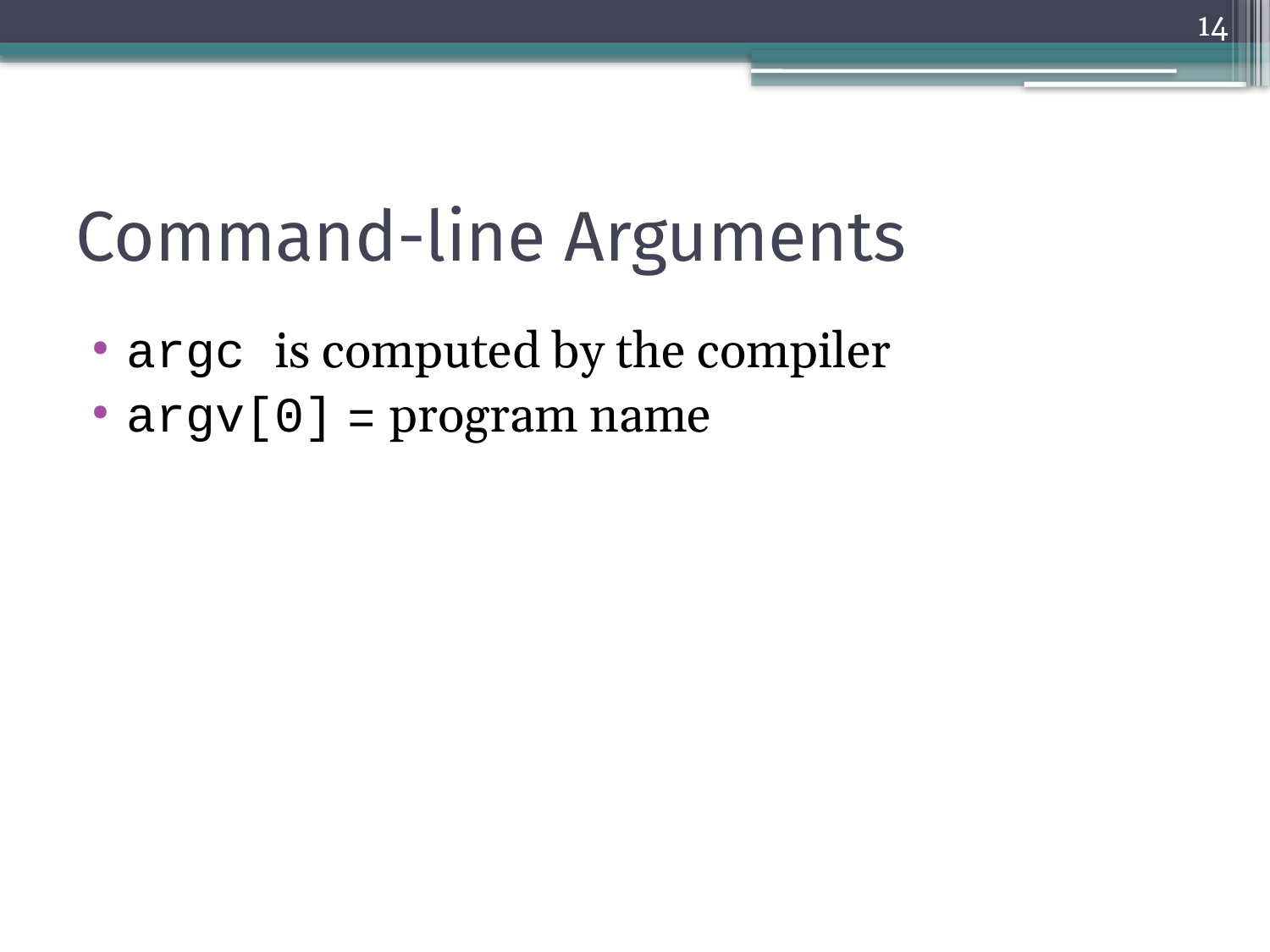

14
# Command-line Arguments
argc is computed by the compiler
argv[0] = program name